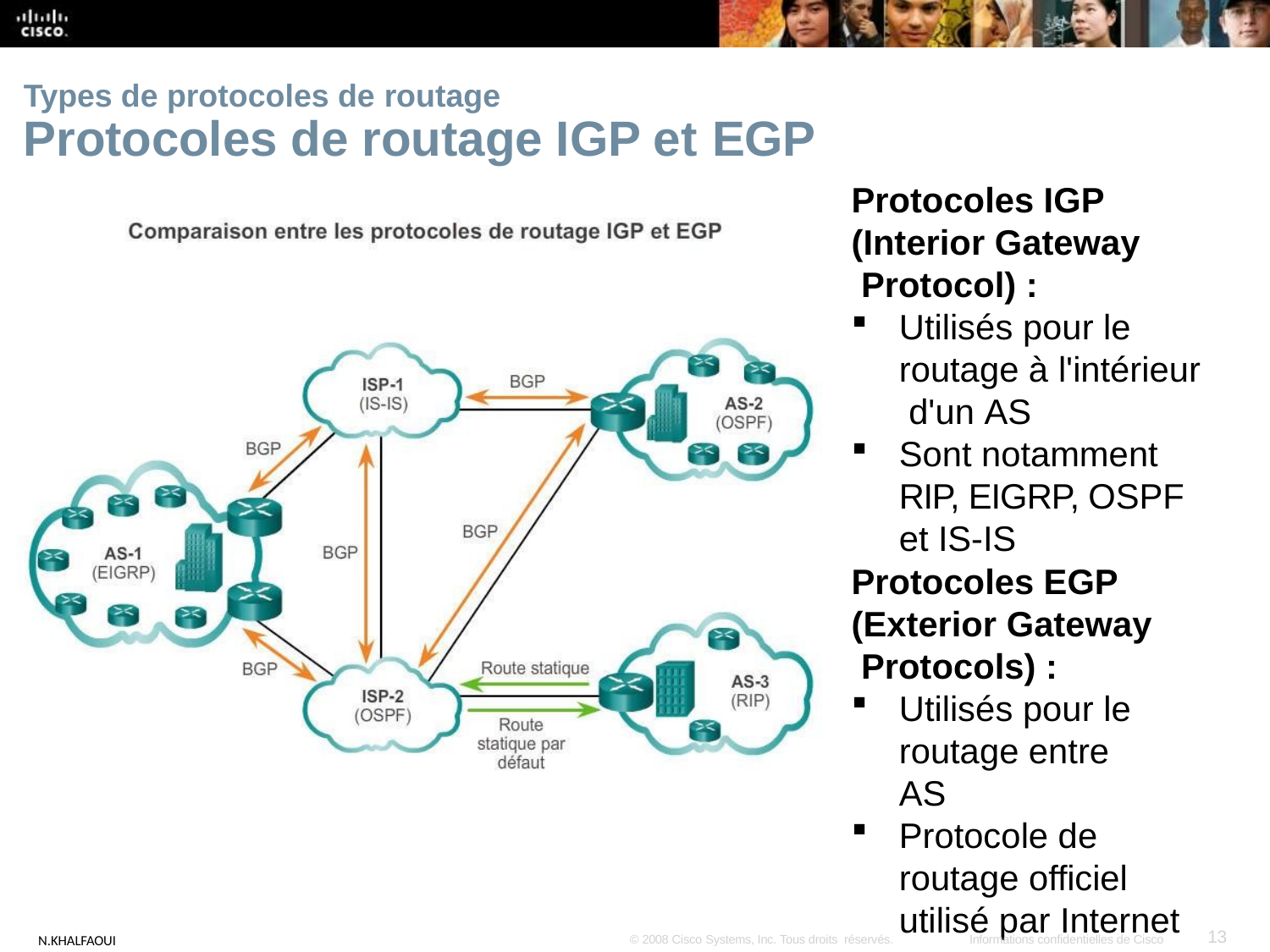

Types de protocoles de routage
# Protocoles de routage IGP et EGP
Protocoles IGP  (Interior Gateway  Protocol) :
Utilisés pour le  routage à l'intérieur  d'un AS
Sont notamment  RIP, EIGRP, OSPF  et IS-IS
Protocoles EGP  (Exterior Gateway  Protocols) :
Utilisés pour le
routage entre AS
Protocole de  routage officiel  utilisé par Internet

13
N.KHALFAOUI
© 2008 Cisco Systems, Inc. Tous droits réservés.
Informations confidentielles de Cisco